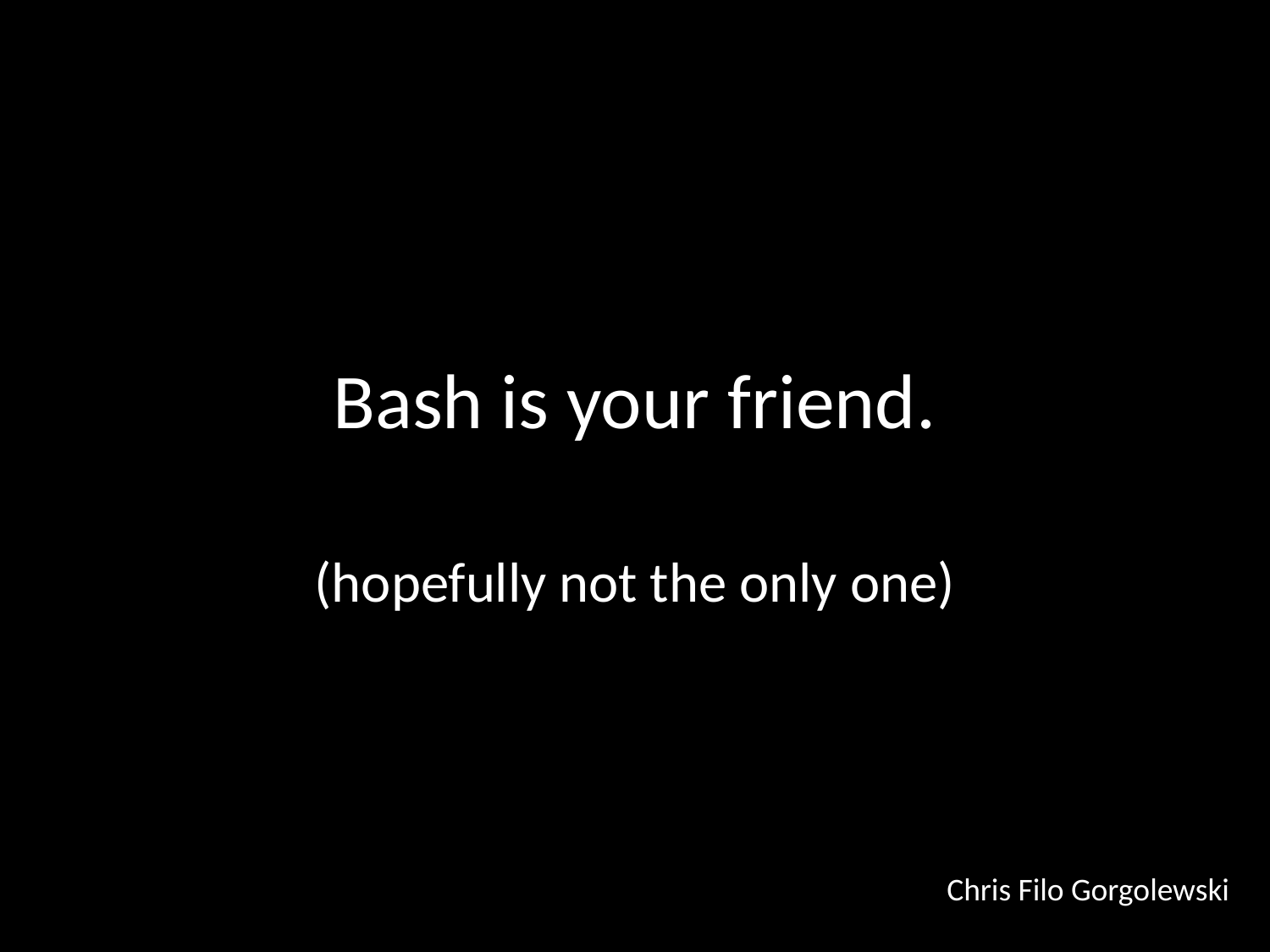

# Bash is your friend.
(hopefully not the only one)
Chris Filo Gorgolewski